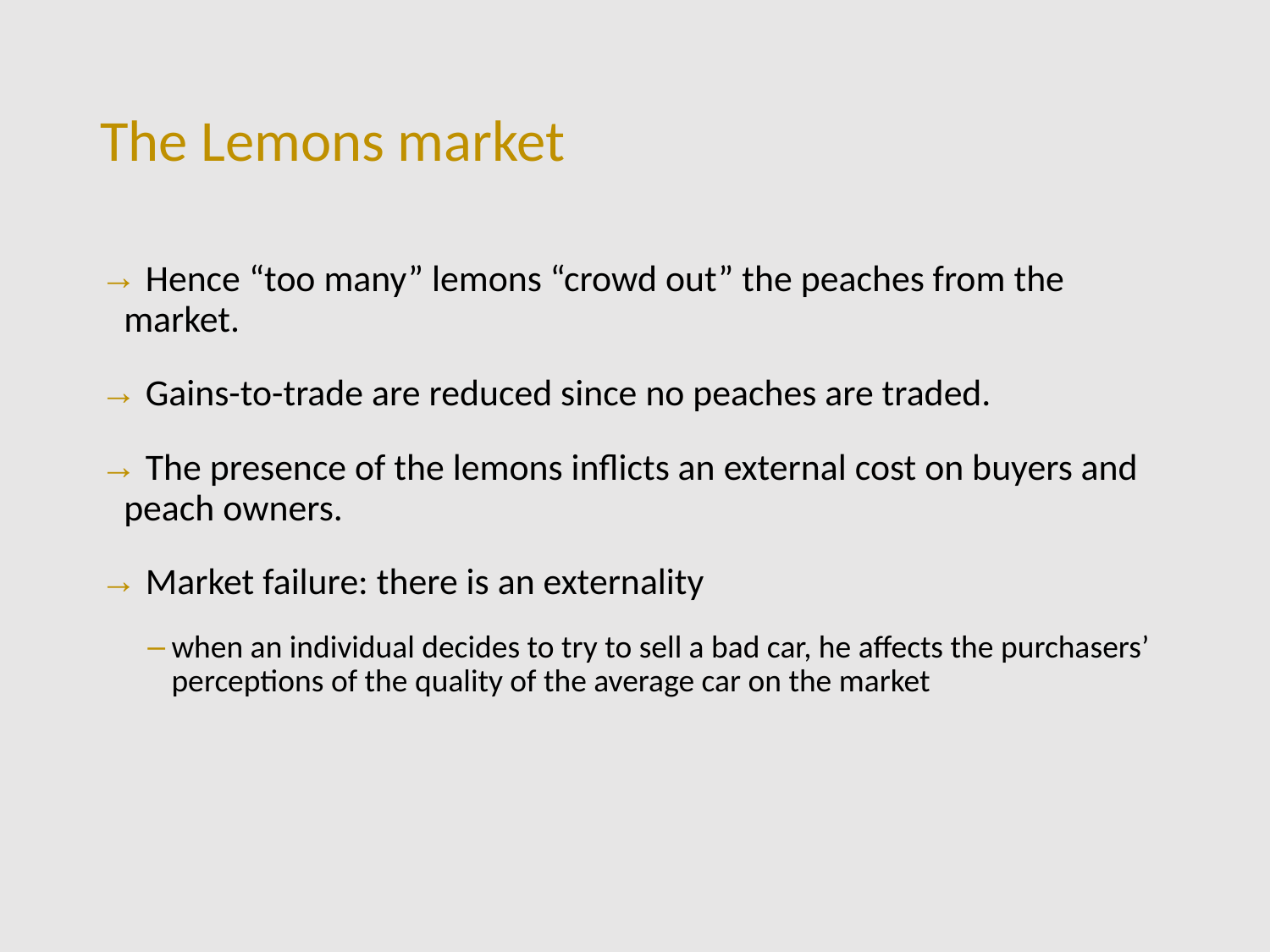

# The Lemons market
 Hence “too many” lemons “crowd out” the peaches from the market.
 Gains-to-trade are reduced since no peaches are traded.
 The presence of the lemons inflicts an external cost on buyers and peach owners.
 Market failure: there is an externality
when an individual decides to try to sell a bad car, he affects the purchasers’ perceptions of the quality of the average car on the market